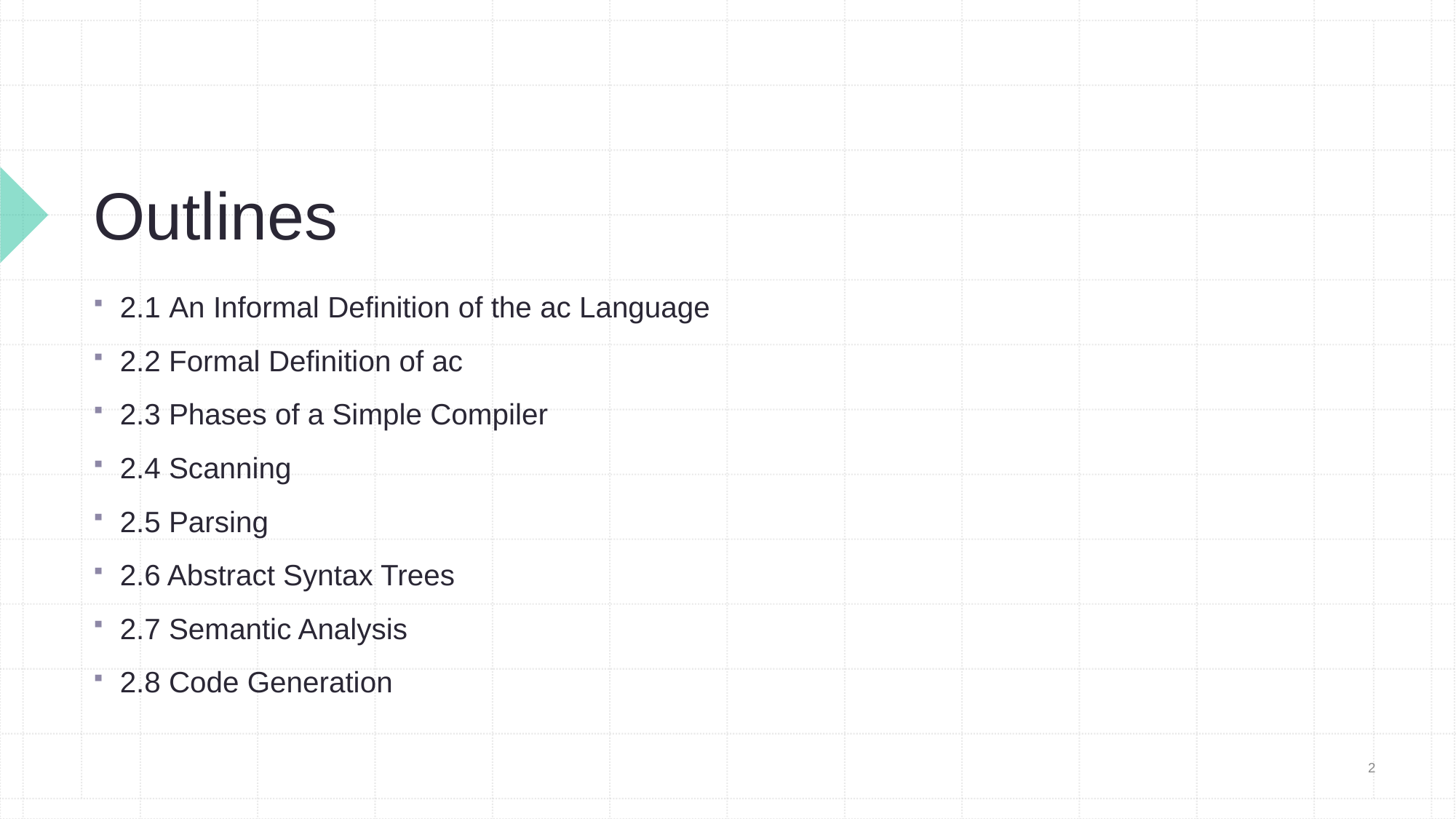

# Outlines
2.1 An Informal Definition of the ac Language
2.2 Formal Definition of ac
2.3 Phases of a Simple Compiler
2.4 Scanning
2.5 Parsing
2.6 Abstract Syntax Trees
2.7 Semantic Analysis
2.8 Code Generation

2